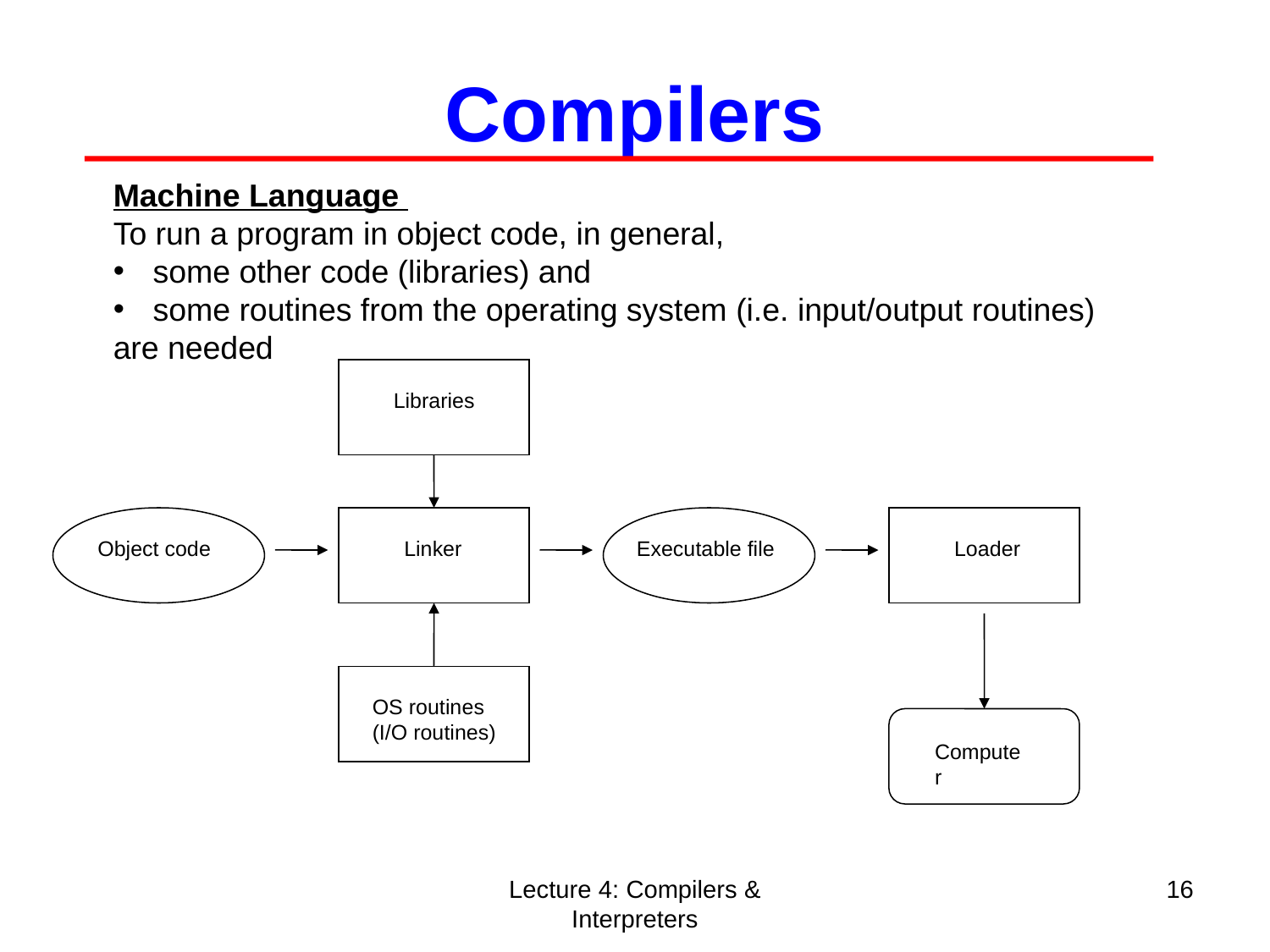

Compilers

Machine Language
To run a program in object code, in general,
some other code (libraries) and
some routines from the operating system (i.e. input/output routines)
are needed

Libraries

Object code
Linker
Executable file
Loader

OS routines
(I/O routines)

Computer
Lecture 4: Compilers & Interpreters
16